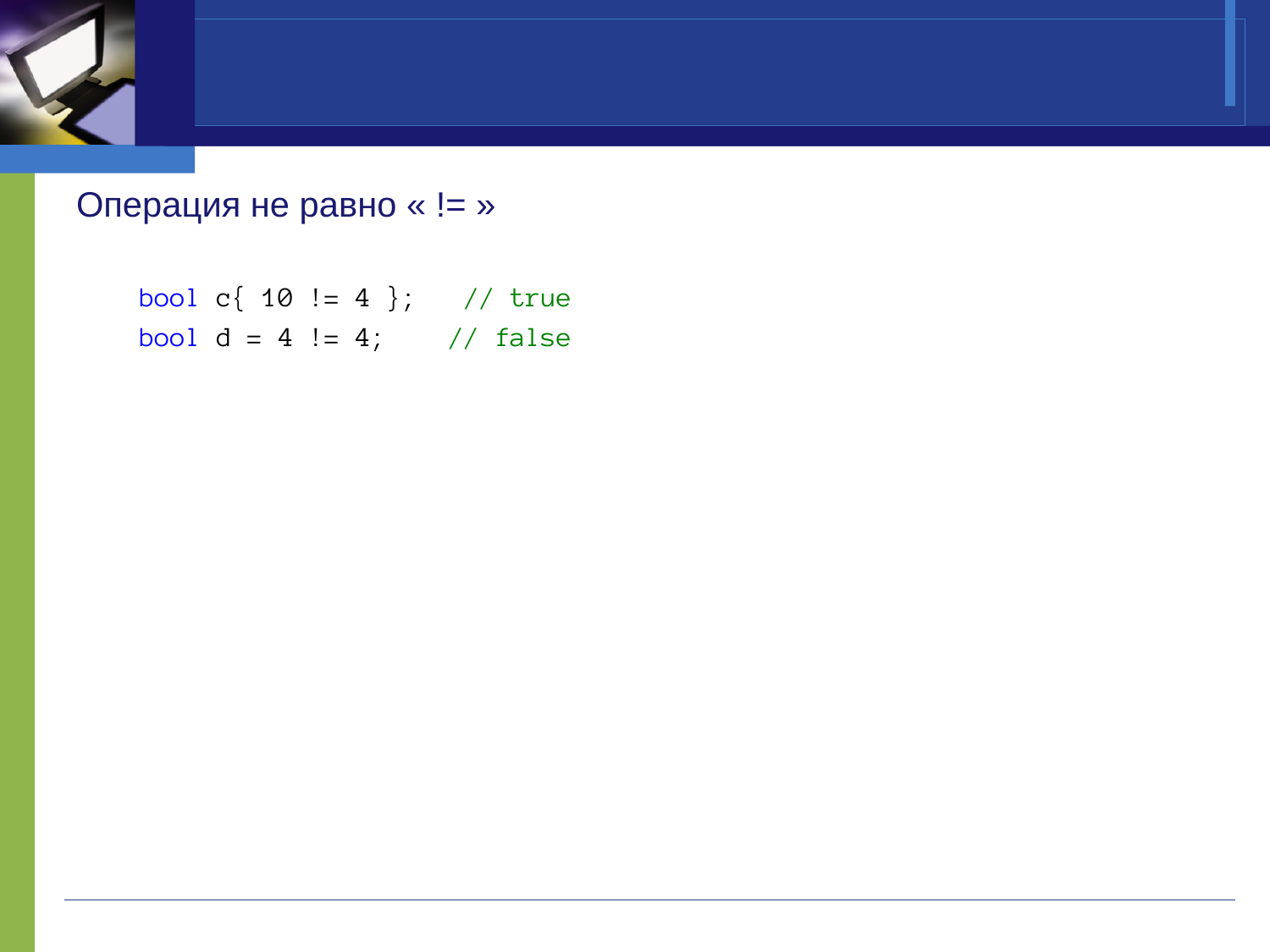

#
Операция не равно « != »

bool c{ 10 != 4 };   // true
bool d = 4 != 4;    // false